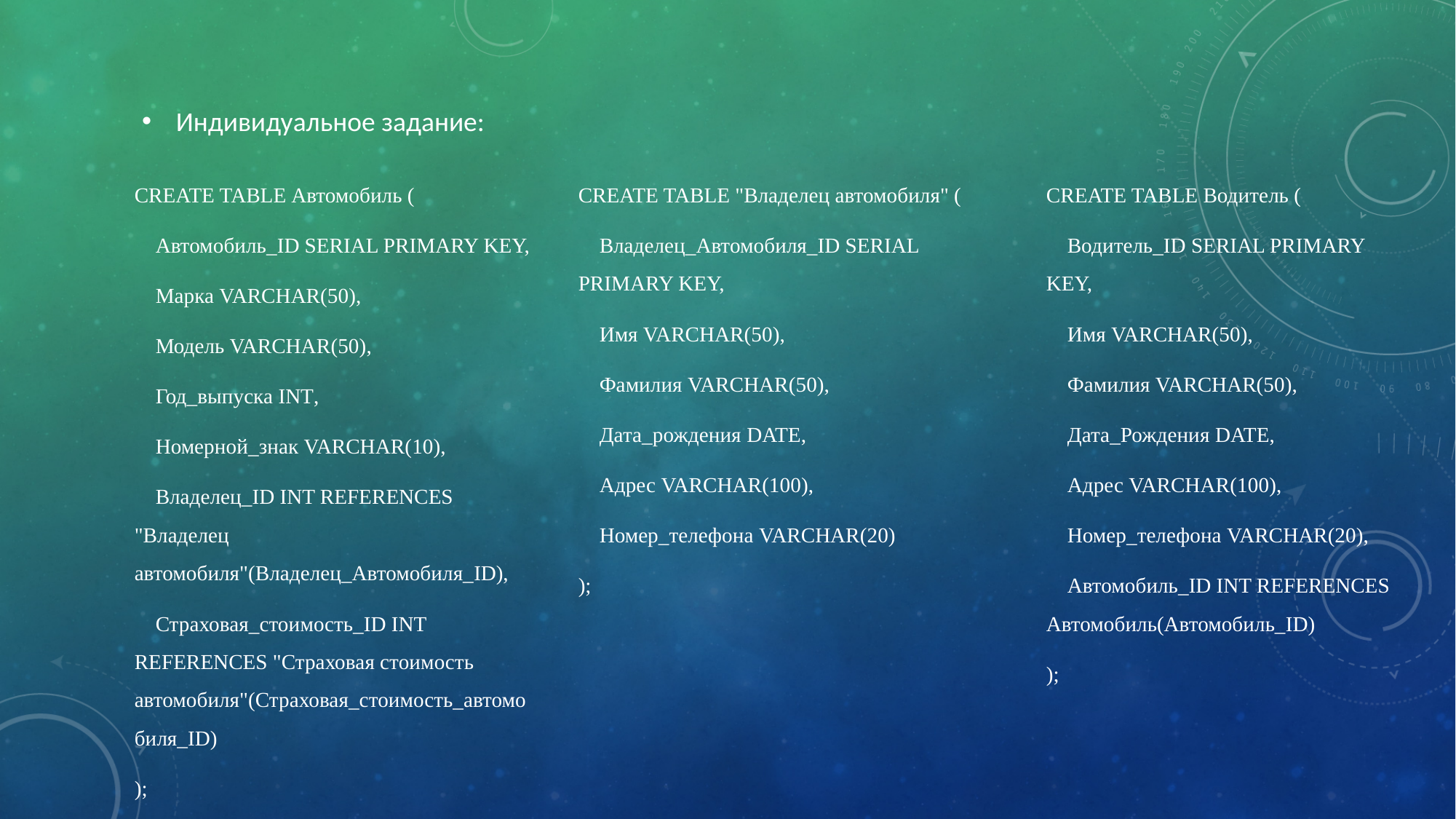

Индивидуальное задание:
CREATE TABLE Автомобиль (
    Автомобиль_ID SERIAL PRIMARY KEY,
    Марка VARCHAR(50),
    Модель VARCHAR(50),
    Год_выпуска INT,
    Номерной_знак VARCHAR(10),
    Владелец_ID INT REFERENCES "Владелец автомобиля"(Владелец_Автомобиля_ID),
    Страховая_стоимость_ID INT REFERENCES "Страховая стоимость автомобиля"(Страховая_стоимость_автомобиля_ID)
);

CREATE TABLE "Владелец автомобиля" (
    Владелец_Автомобиля_ID SERIAL PRIMARY KEY,
    Имя VARCHAR(50),
    Фамилия VARCHAR(50),
    Дата_рождения DATE,
    Адрес VARCHAR(100),
    Номер_телефона VARCHAR(20)
);
CREATE TABLE Водитель (
    Водитель_ID SERIAL PRIMARY KEY,
    Имя VARCHAR(50),
    Фамилия VARCHAR(50),
    Дата_Рождения DATE,
    Адрес VARCHAR(100),
    Номер_телефона VARCHAR(20),
    Автомобиль_ID INT REFERENCES Автомобиль(Автомобиль_ID)
);